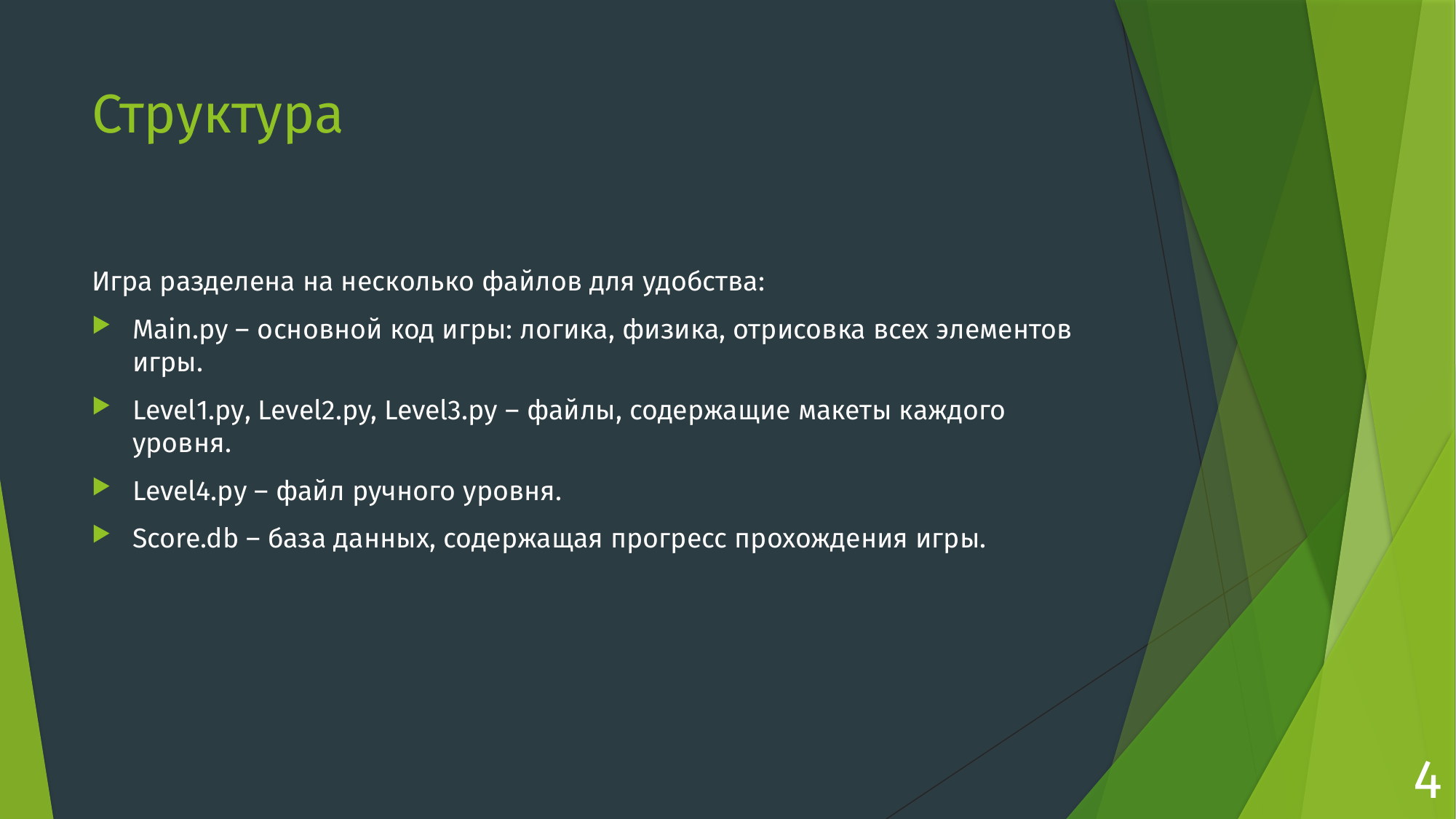

# Структура
Игра разделена на несколько файлов для удобства:
Main.py – основной код игры: логика, физика, отрисовка всех элементов игры.
Level1.py, Level2.py, Level3.py – файлы, содержащие макеты каждого уровня.
Level4.py – файл ручного уровня.
Score.db – база данных, содержащая прогресс прохождения игры.
4